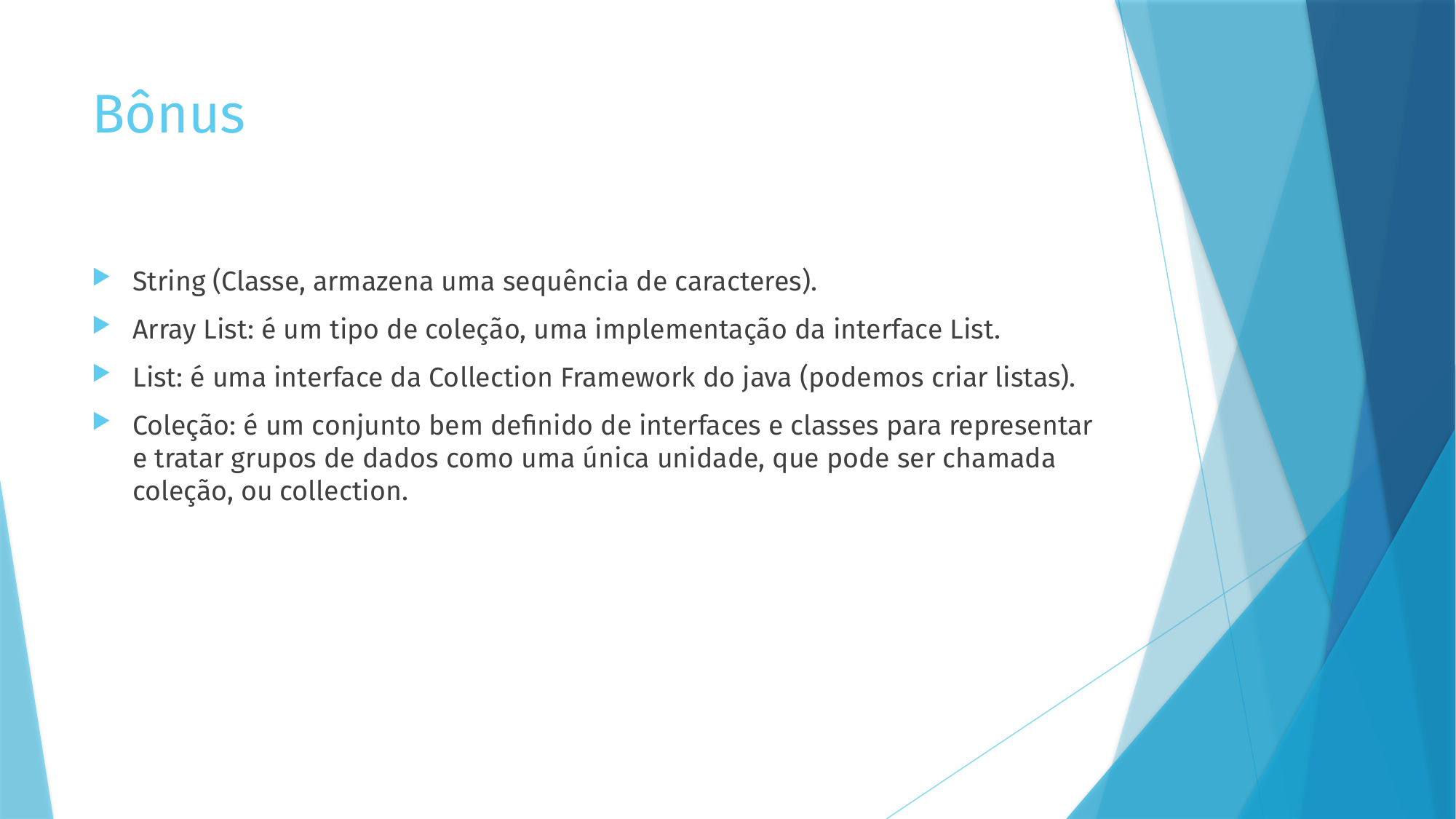

# Bônus
String (Classe, armazena uma sequência de caracteres).
Array List: é um tipo de coleção, uma implementação da interface List.
List: é uma interface da Collection Framework do java (podemos criar listas).
Coleção: é um conjunto bem definido de interfaces e classes para representar e tratar grupos de dados como uma única unidade, que pode ser chamada coleção, ou collection.